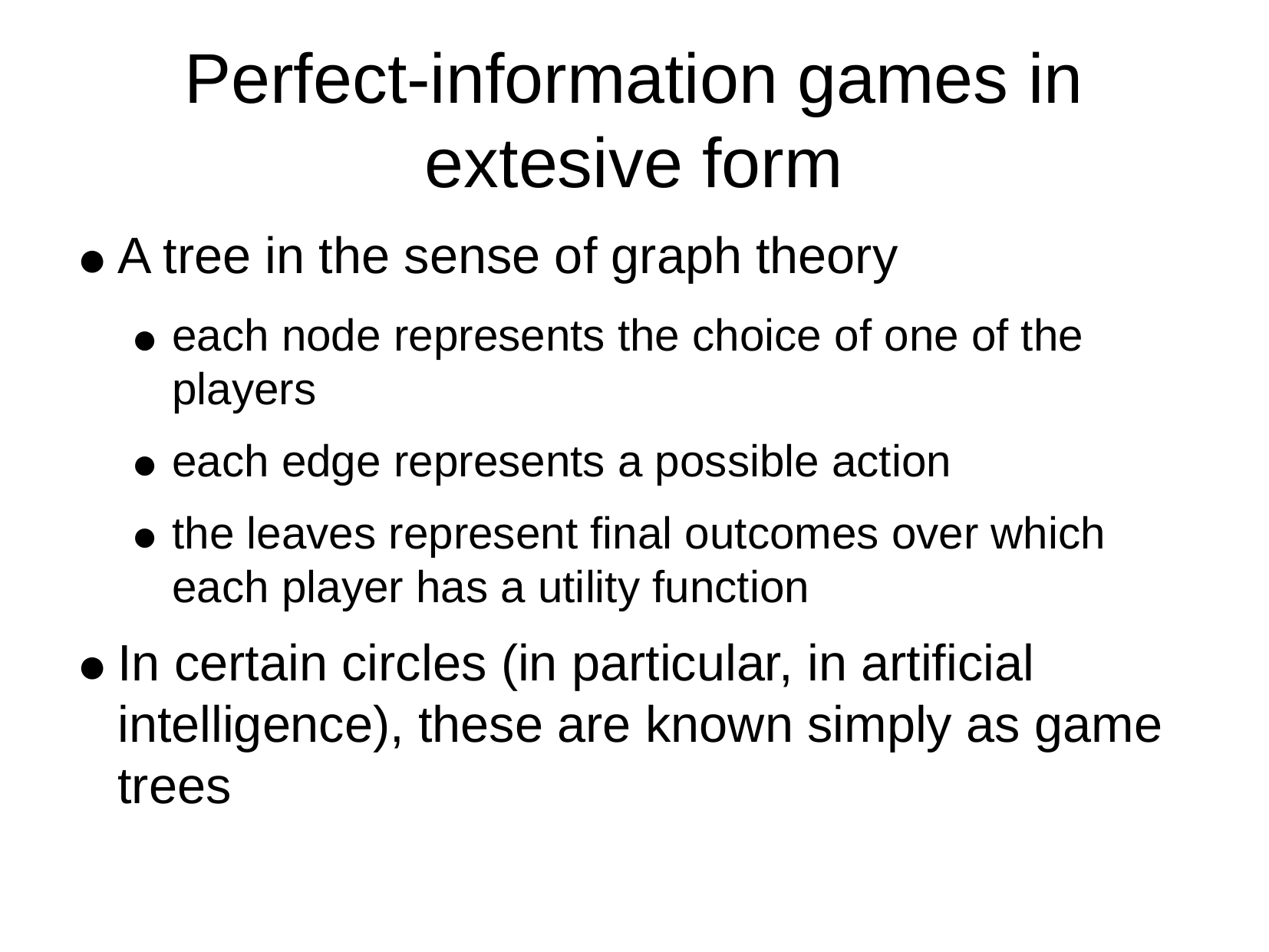

Perfect-information games in extesive form
A tree in the sense of graph theory
each node represents the choice of one of the players
each edge represents a possible action
the leaves represent final outcomes over which each player has a utility function
In certain circles (in particular, in artificial intelligence), these are known simply as game trees